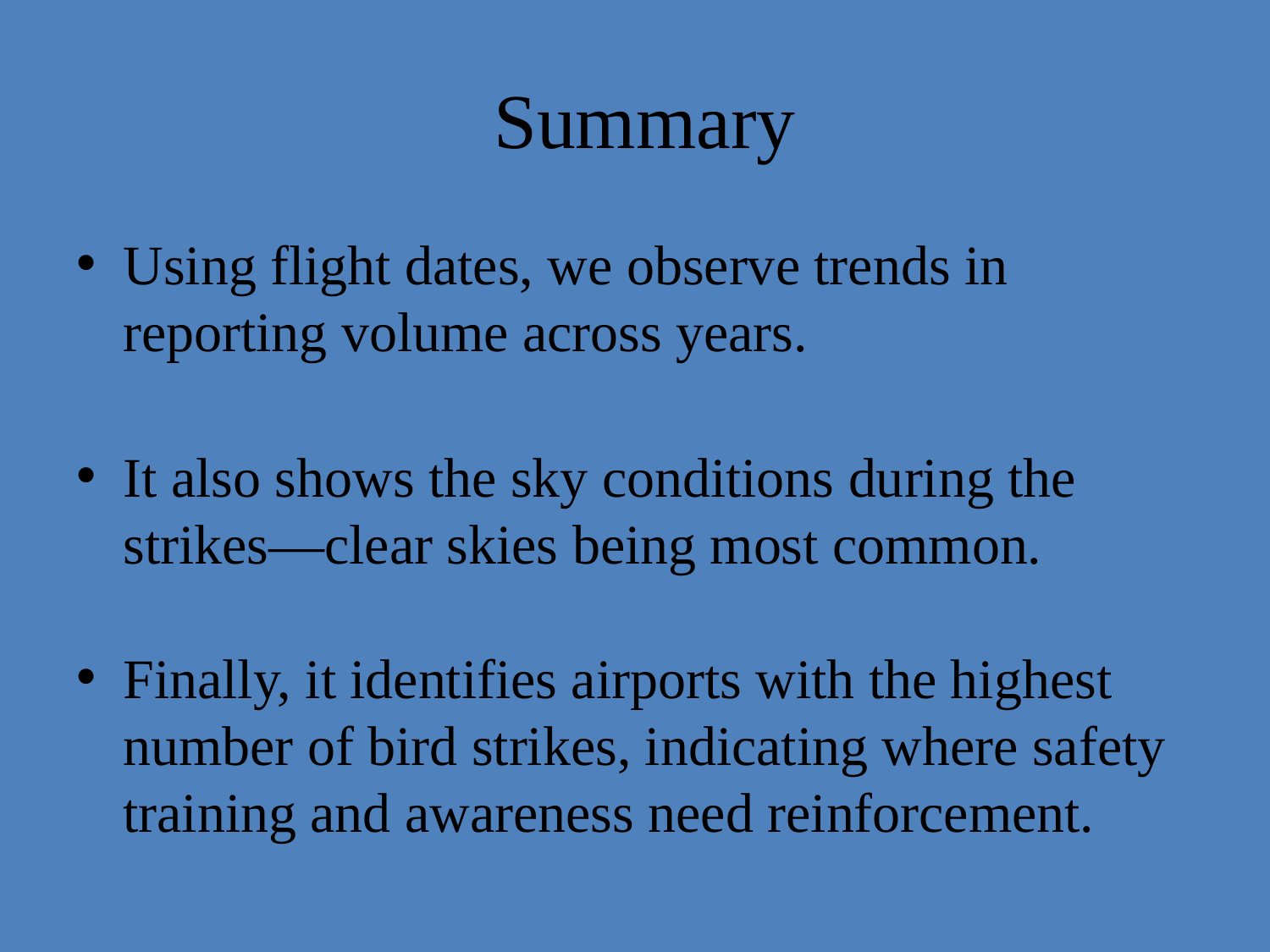

# Summary
Using flight dates, we observe trends in reporting volume across years.

It also shows the sky conditions during the strikes—clear skies being most common.

Finally, it identifies airports with the highest number of bird strikes, indicating where safety training and awareness need reinforcement.